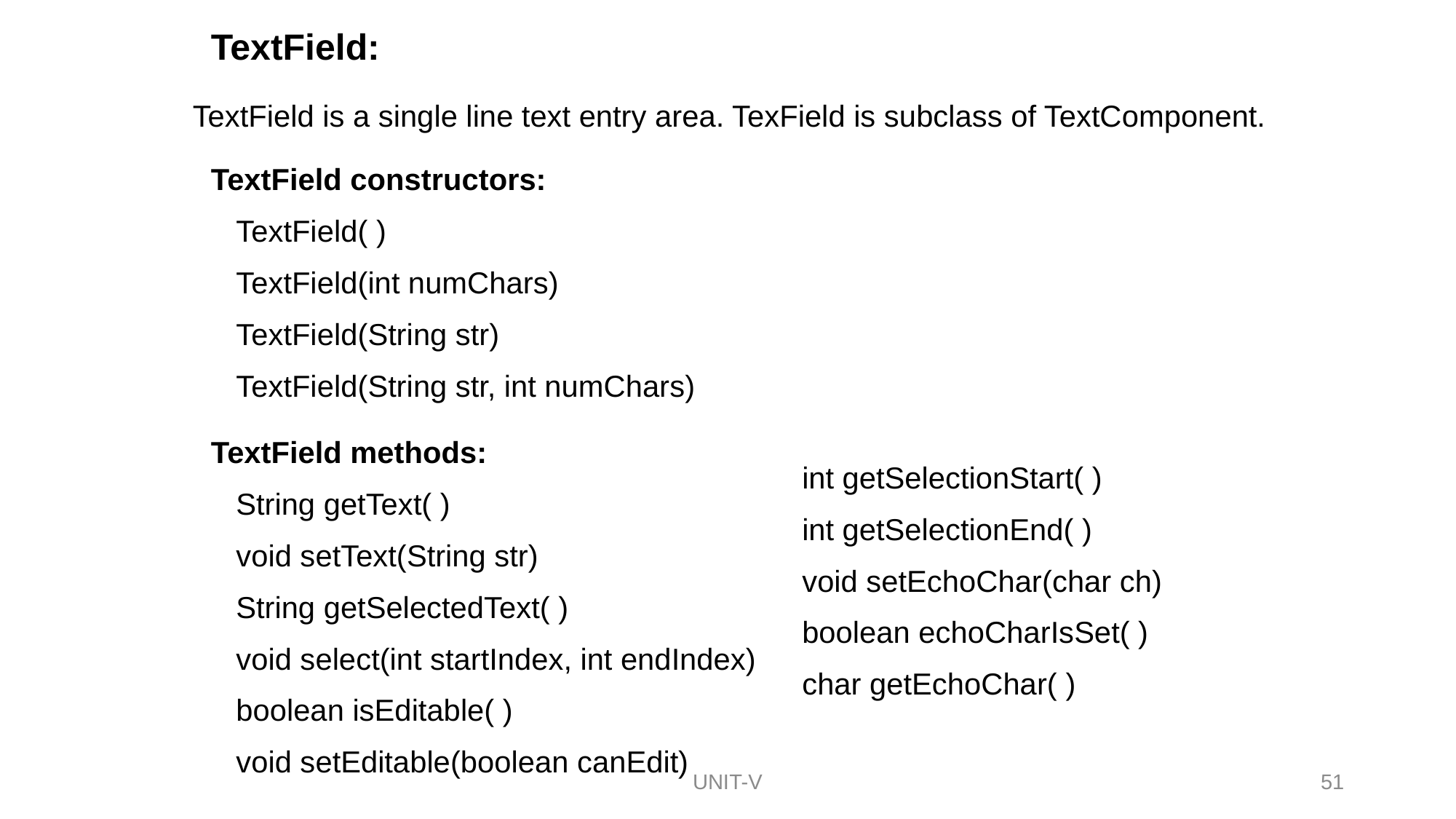

TextField:
TextField is a single line text entry area. TexField is subclass of TextComponent.
TextField constructors:
   TextField( )
   TextField(int numChars)
   TextField(String str)
   TextField(String str, int numChars)
TextField methods:
   String getText( )
   void setText(String str)
   String getSelectedText( )
   void select(int startIndex, int endIndex)
   boolean isEditable( )
   void setEditable(boolean canEdit)
int getSelectionStart( )
int getSelectionEnd( )
void setEchoChar(char ch)
boolean echoCharIsSet( )
char getEchoChar( )
51
UNIT-V